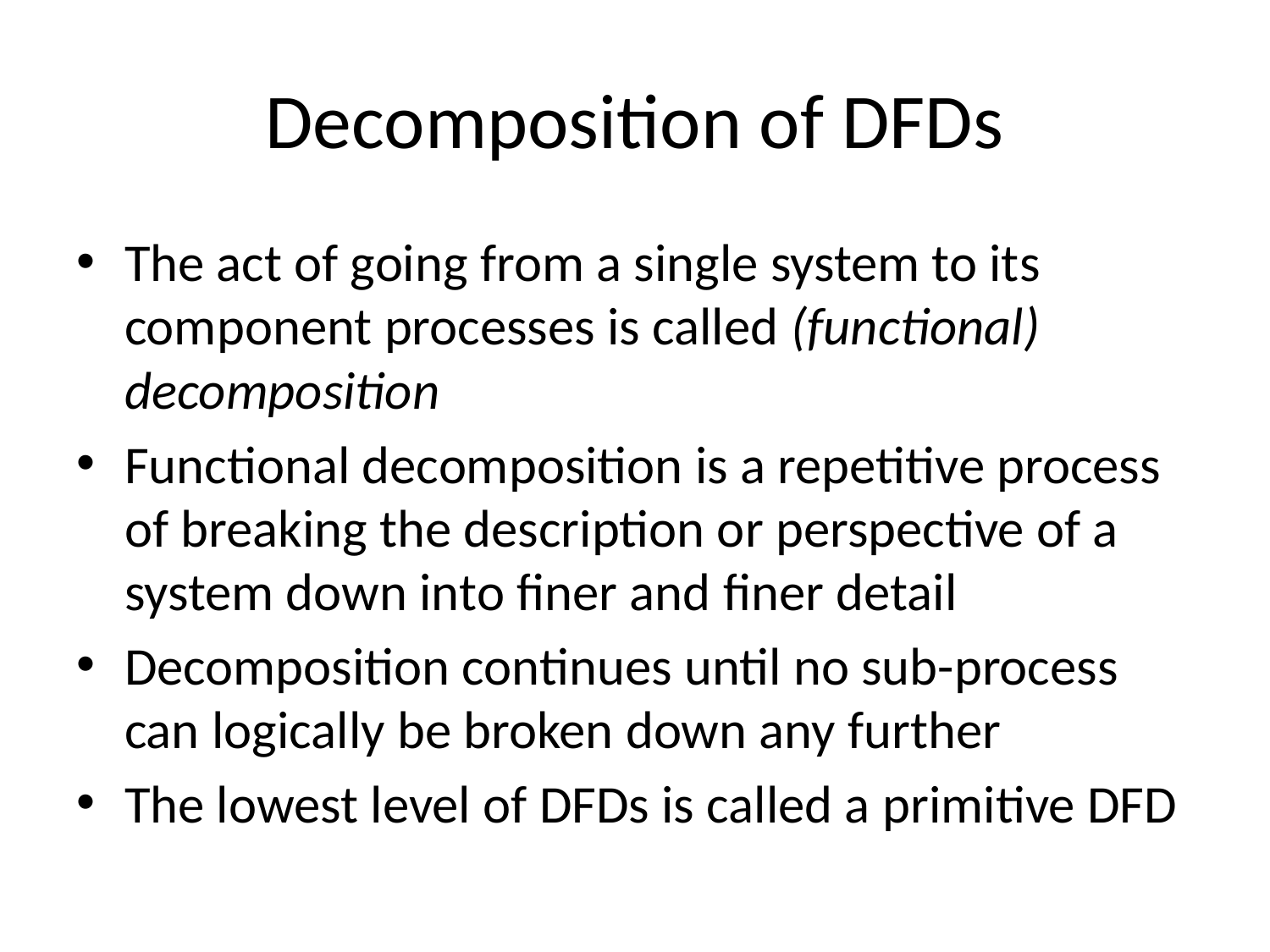

# Decomposition of DFDs
The act of going from a single system to its component processes is called (functional) decomposition
Functional decomposition is a repetitive process of breaking the description or perspective of a system down into finer and finer detail
Decomposition continues until no sub-process can logically be broken down any further
The lowest level of DFDs is called a primitive DFD